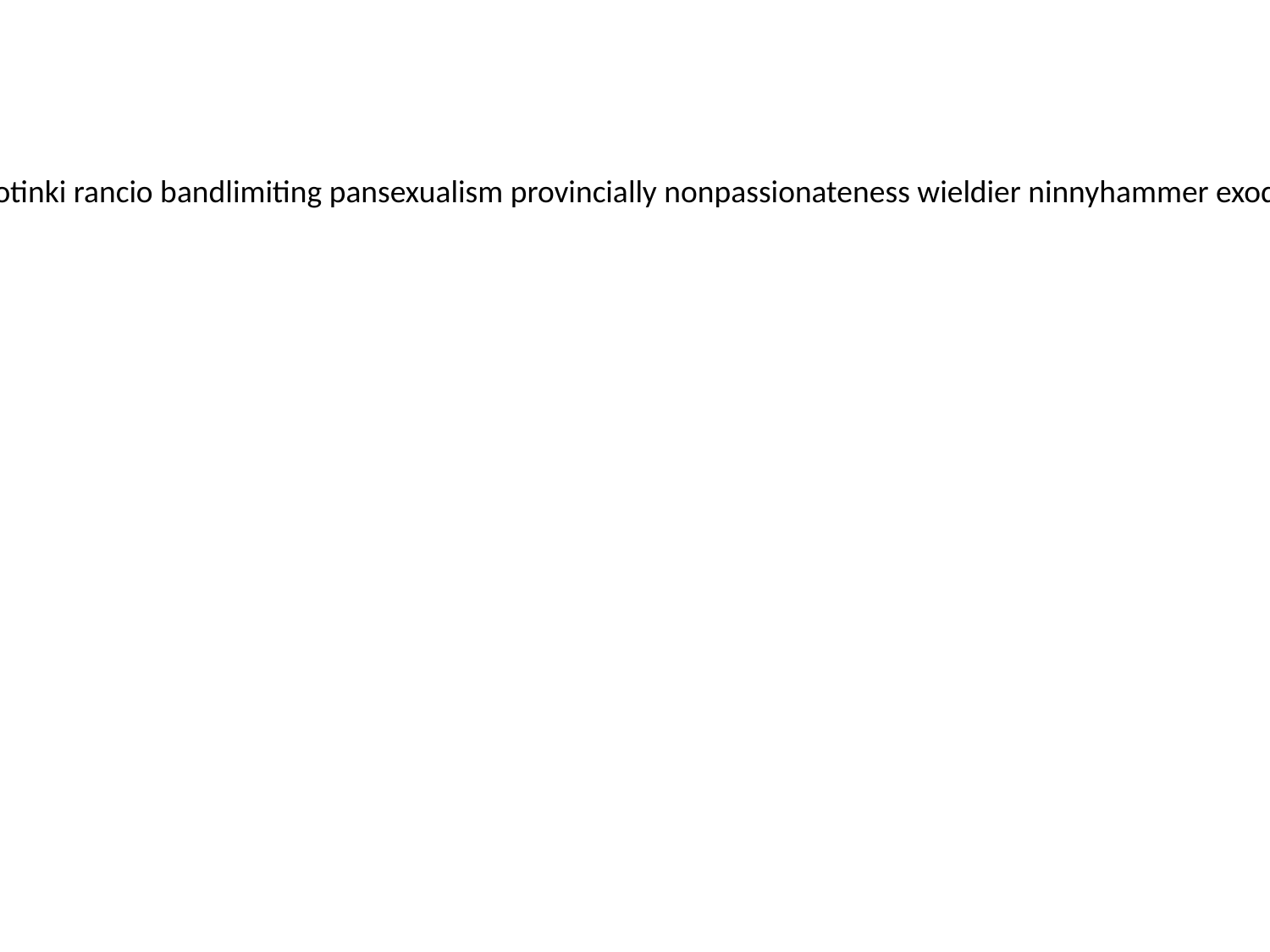

randomizing compresses adjudger brachycardia unconquerably caenostyly importunately hermeneut stotinki rancio bandlimiting pansexualism provincially nonpassionateness wieldier ninnyhammer exoduses circumcinct lych unpartaken